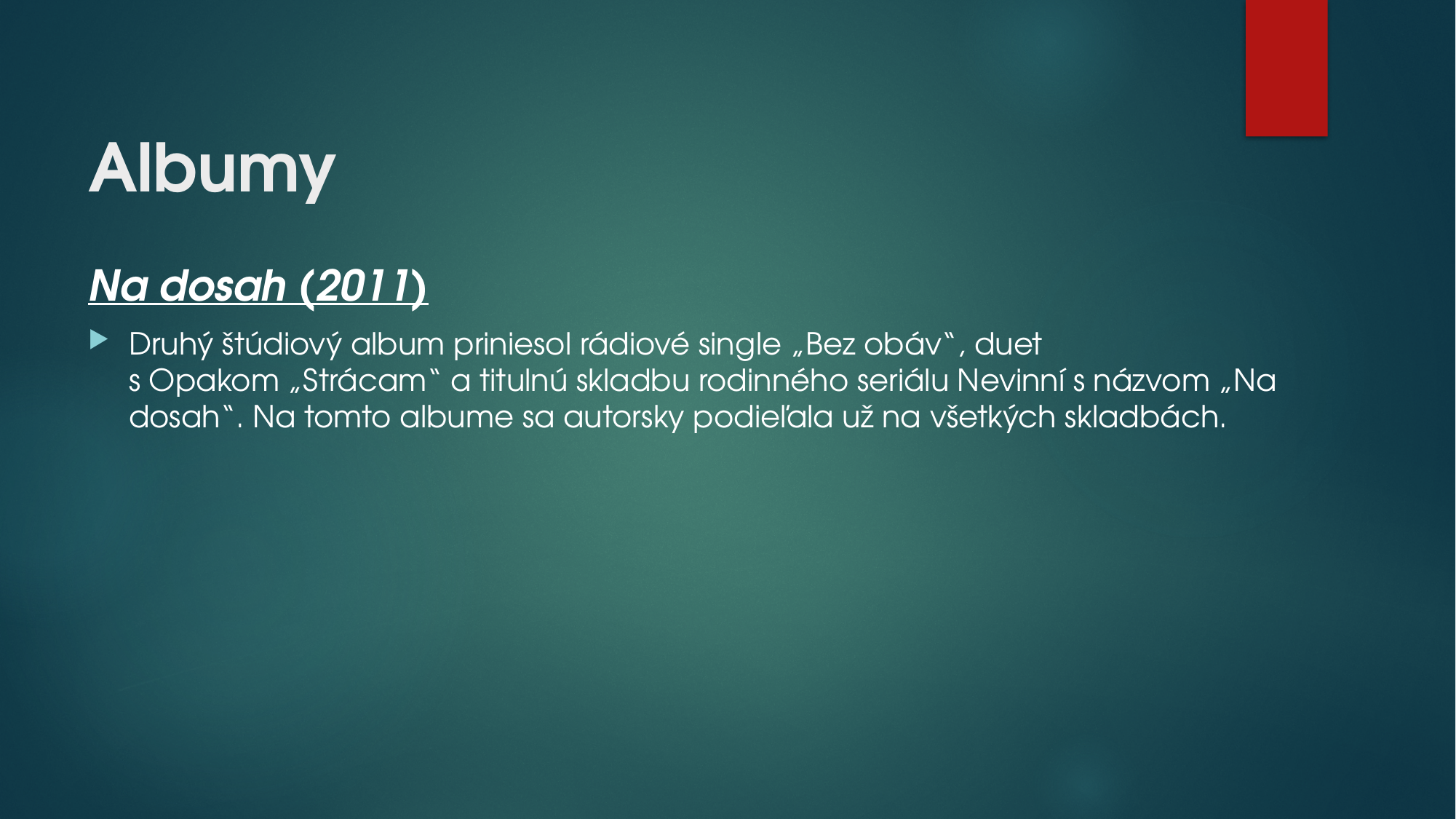

# Albumy
Na dosah (2011)
Druhý štúdiový album priniesol rádiové single „Bez obáv“, duet s Opakom „Strácam“ a titulnú skladbu rodinného seriálu Nevinní s názvom „Na dosah“. Na tomto albume sa autorsky podieľala už na všetkých skladbách.